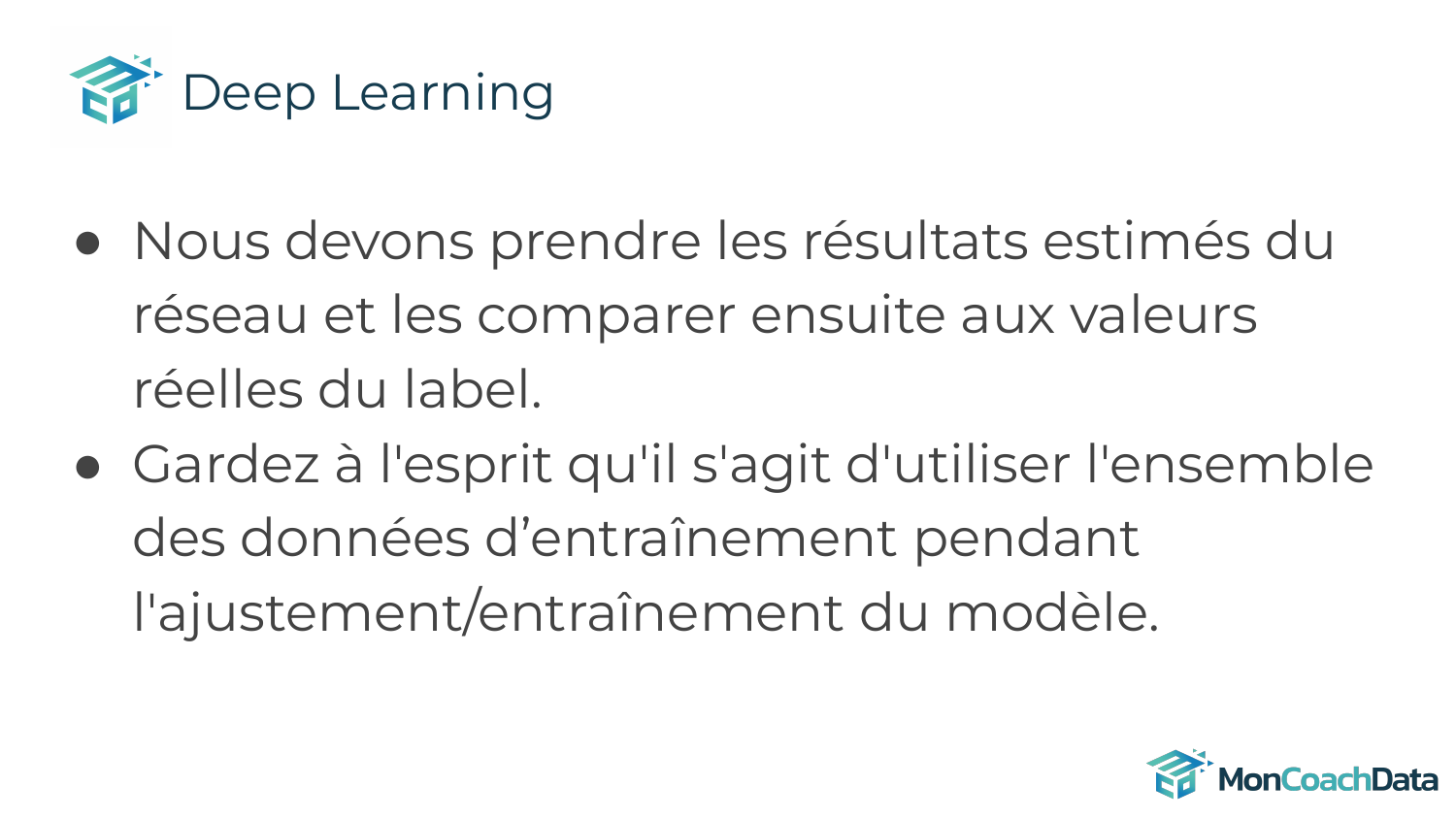

# Deep Learning
Nous devons prendre les résultats estimés du réseau et les comparer ensuite aux valeurs réelles du label.
Gardez à l'esprit qu'il s'agit d'utiliser l'ensemble des données d’entraînement pendant l'ajustement/entraînement du modèle.